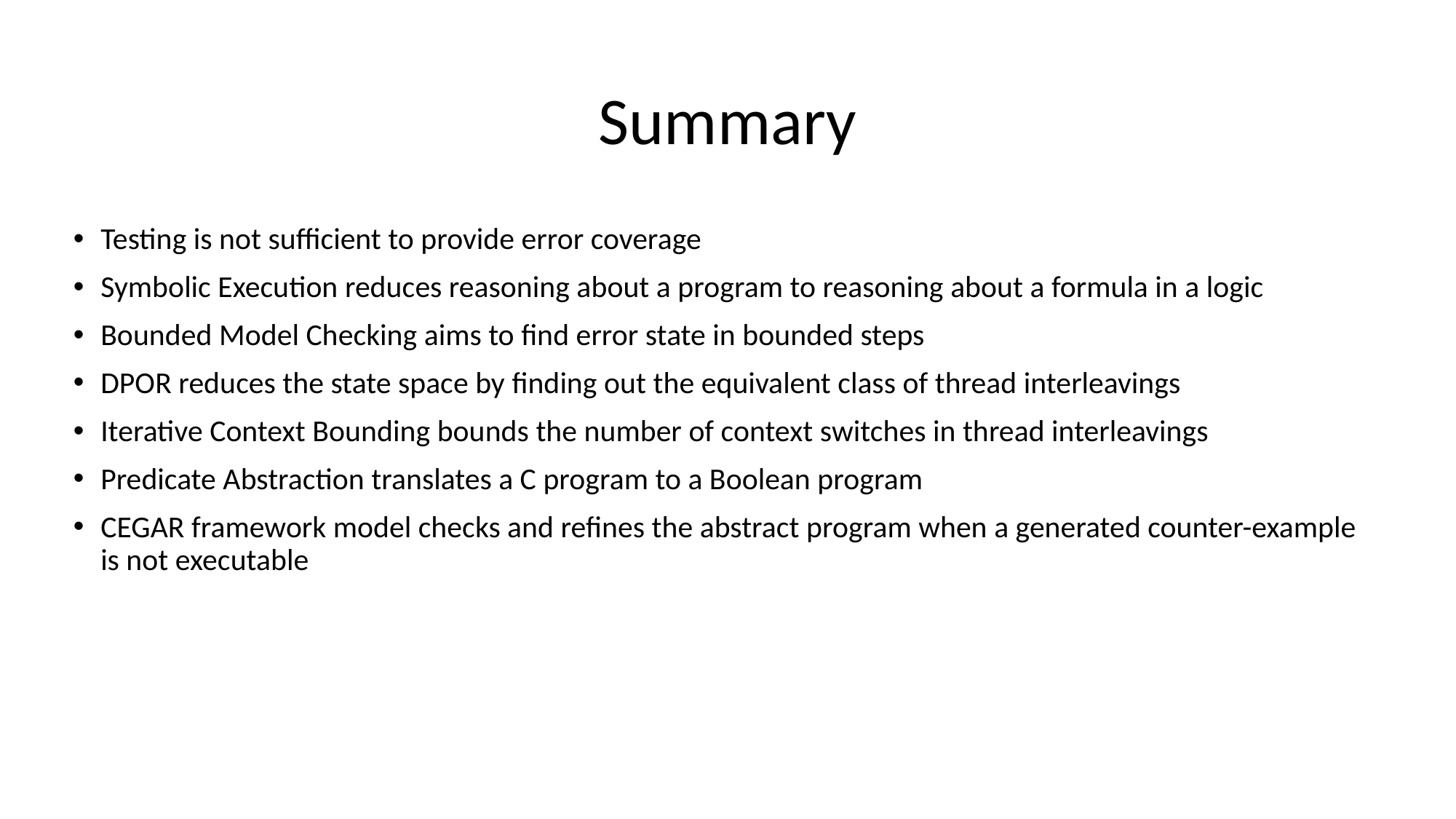

# Summary
Testing is not sufficient to provide error coverage
Symbolic Execution reduces reasoning about a program to reasoning about a formula in a logic
Bounded Model Checking aims to find error state in bounded steps
DPOR reduces the state space by finding out the equivalent class of thread interleavings
Iterative Context Bounding bounds the number of context switches in thread interleavings
Predicate Abstraction translates a C program to a Boolean program
CEGAR framework model checks and refines the abstract program when a generated counter-example is not executable